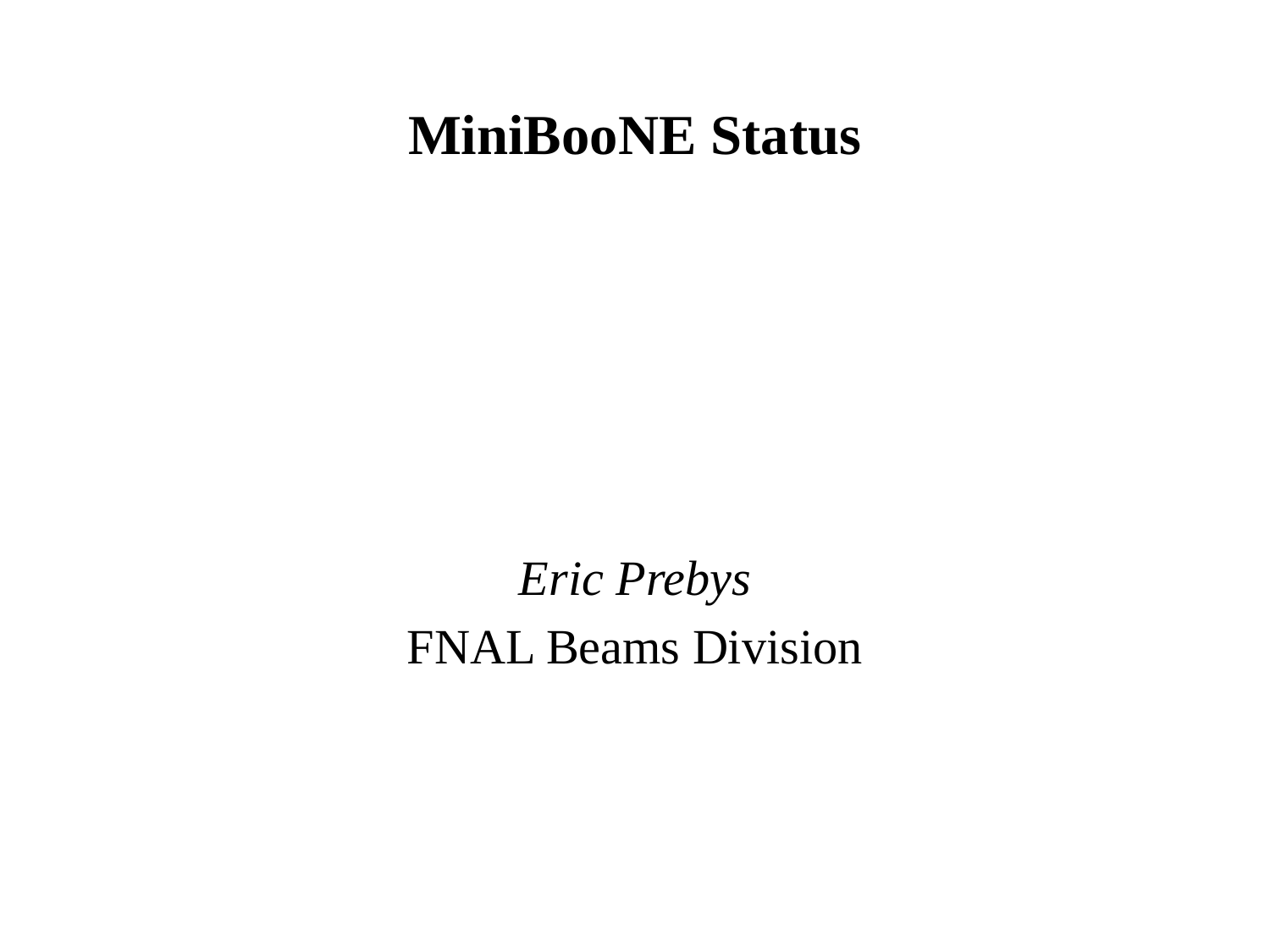

MiniBooNE Status
Eric Prebys
FNAL Beams Division